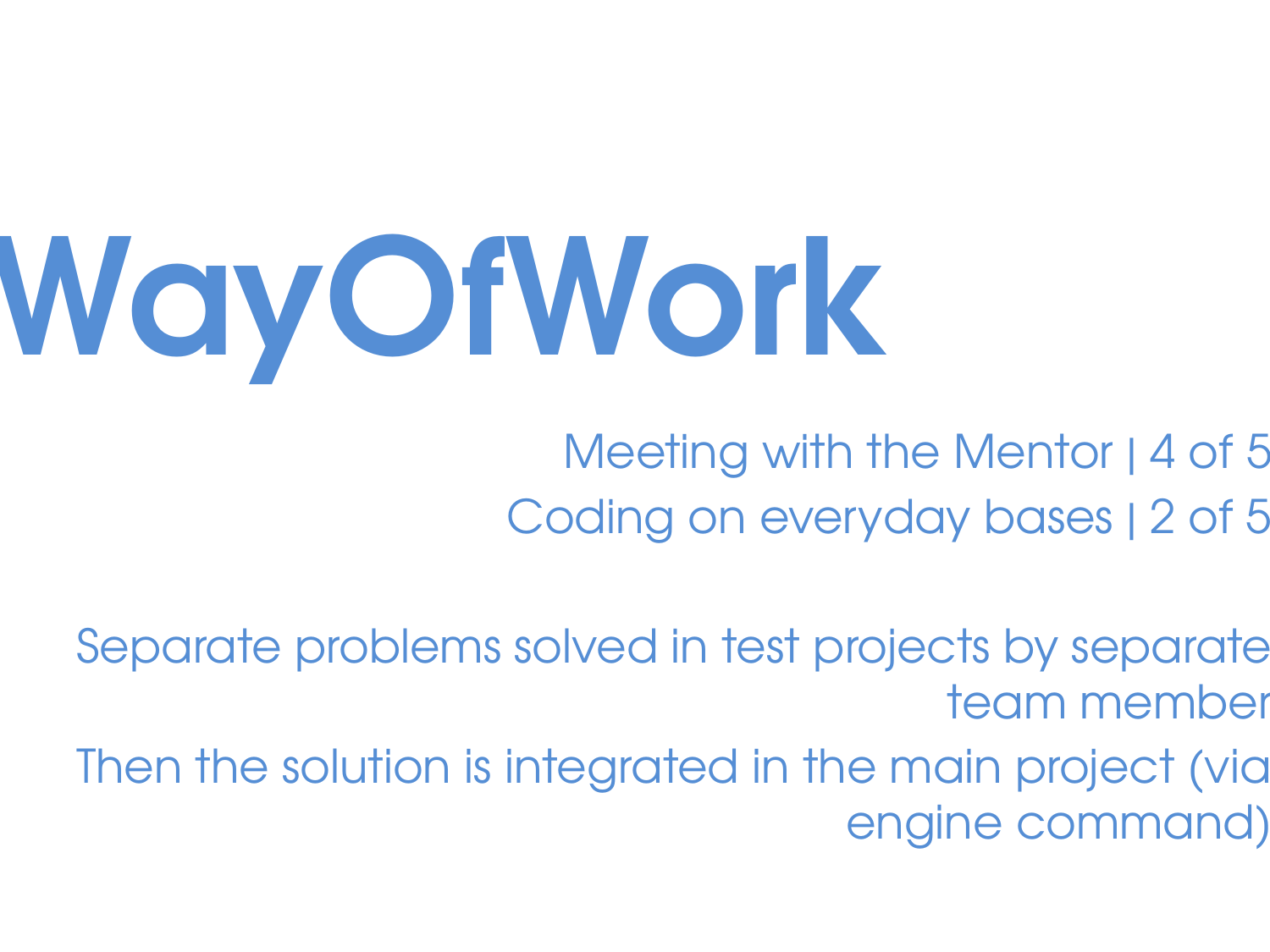

WayOfWork
Meeting with the Mentor | 4 of 5
Coding on everyday bases | 2 of 5

Separate problems solved in test projects by separate team member
Then the solution is integrated in the main project (via engine command)